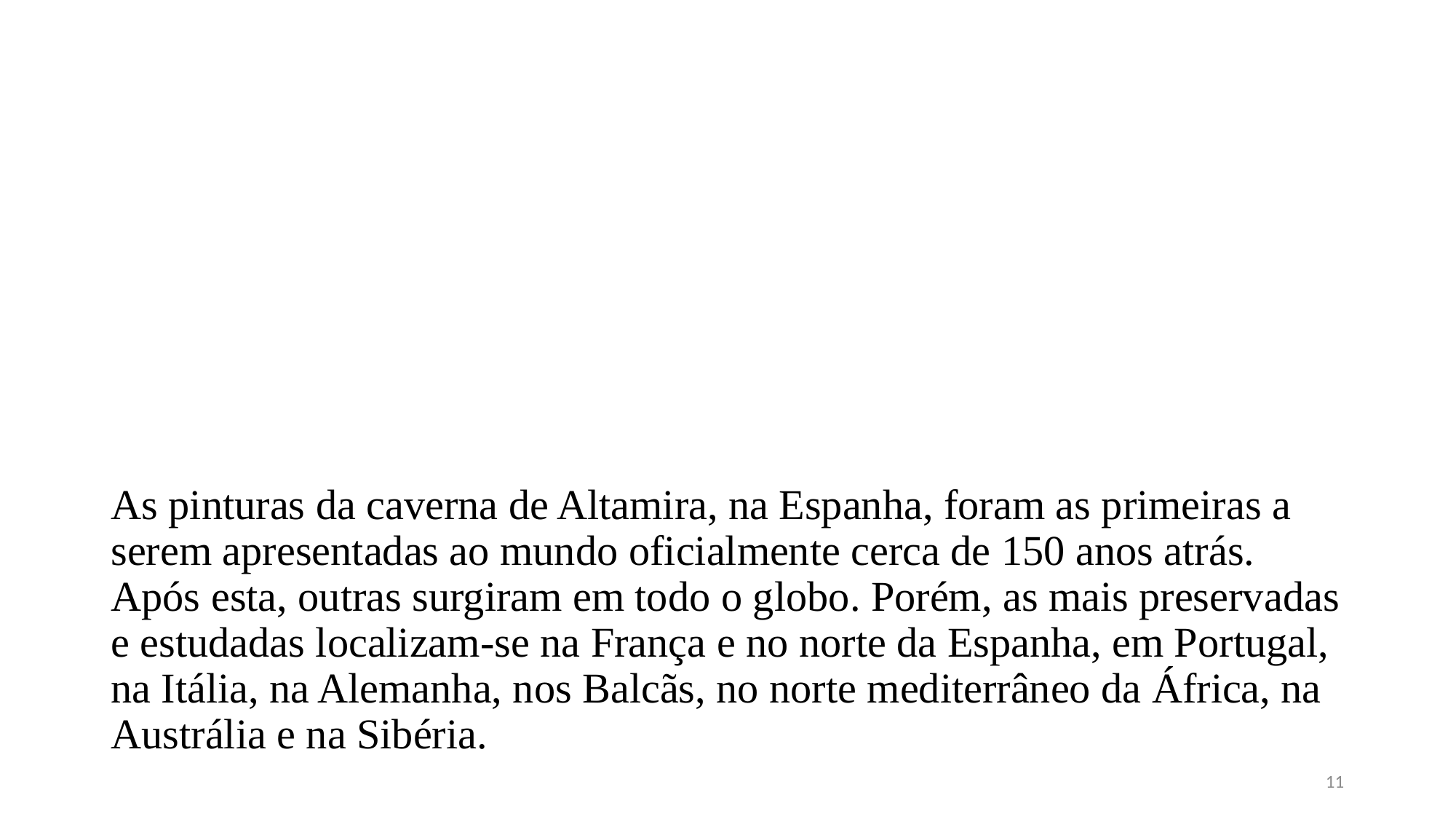

As pinturas da caverna de Altamira, na Espanha, foram as primeiras a serem apresentadas ao mundo oficialmente cerca de 150 anos atrás. Após esta, outras surgiram em todo o globo. Porém, as mais preservadas e estudadas localizam-se na França e no norte da Espanha, em Portugal, na Itália, na Alemanha, nos Balcãs, no norte mediterrâneo da África, na Austrália e na Sibéria.
11